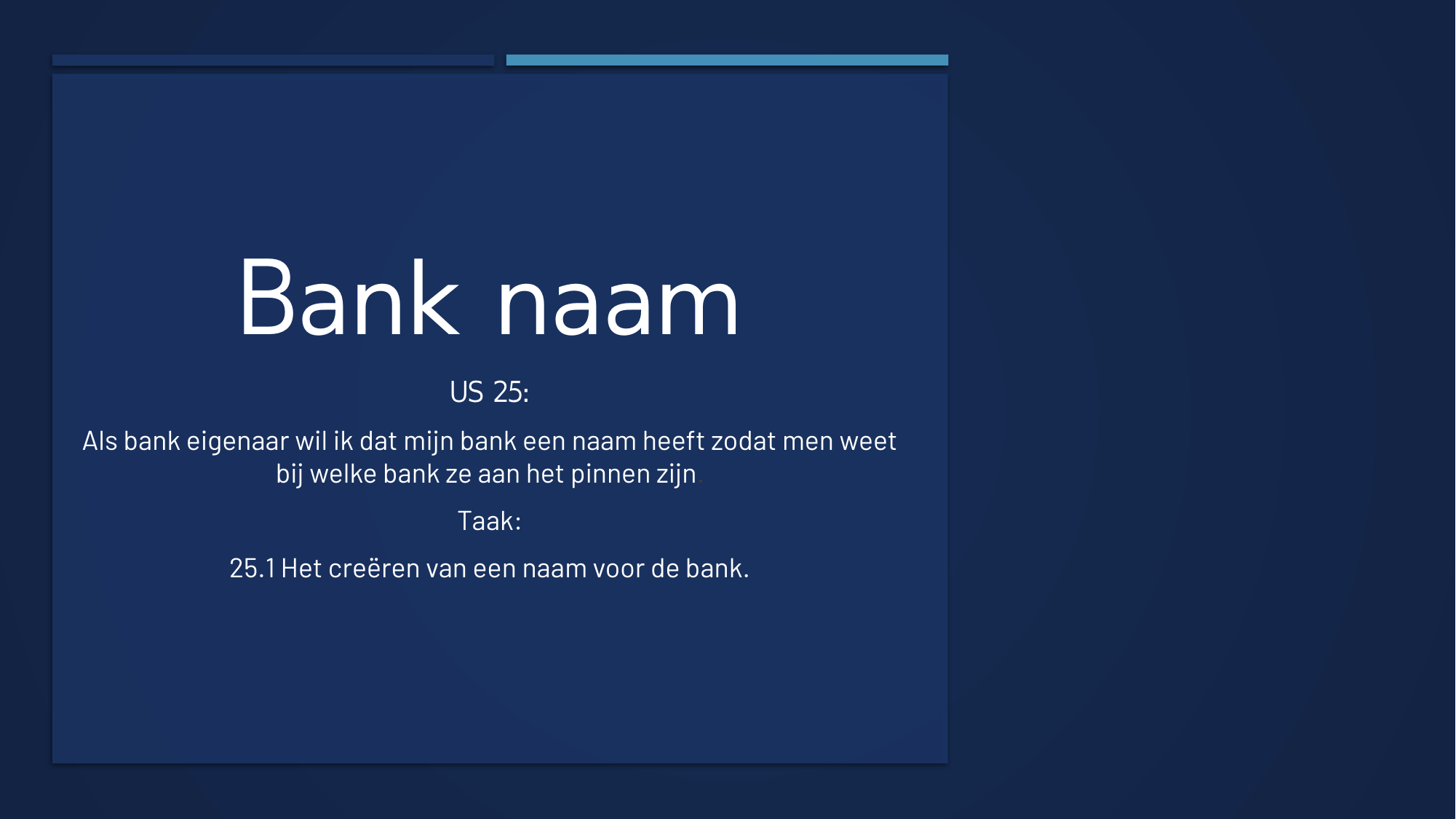

Bank naam
US 25:
Als bank eigenaar wil ik dat mijn bank een naam heeft zodat men weet bij welke bank ze aan het pinnen zijn.
Taak:
25.1 Het creëren van een naam voor de bank.